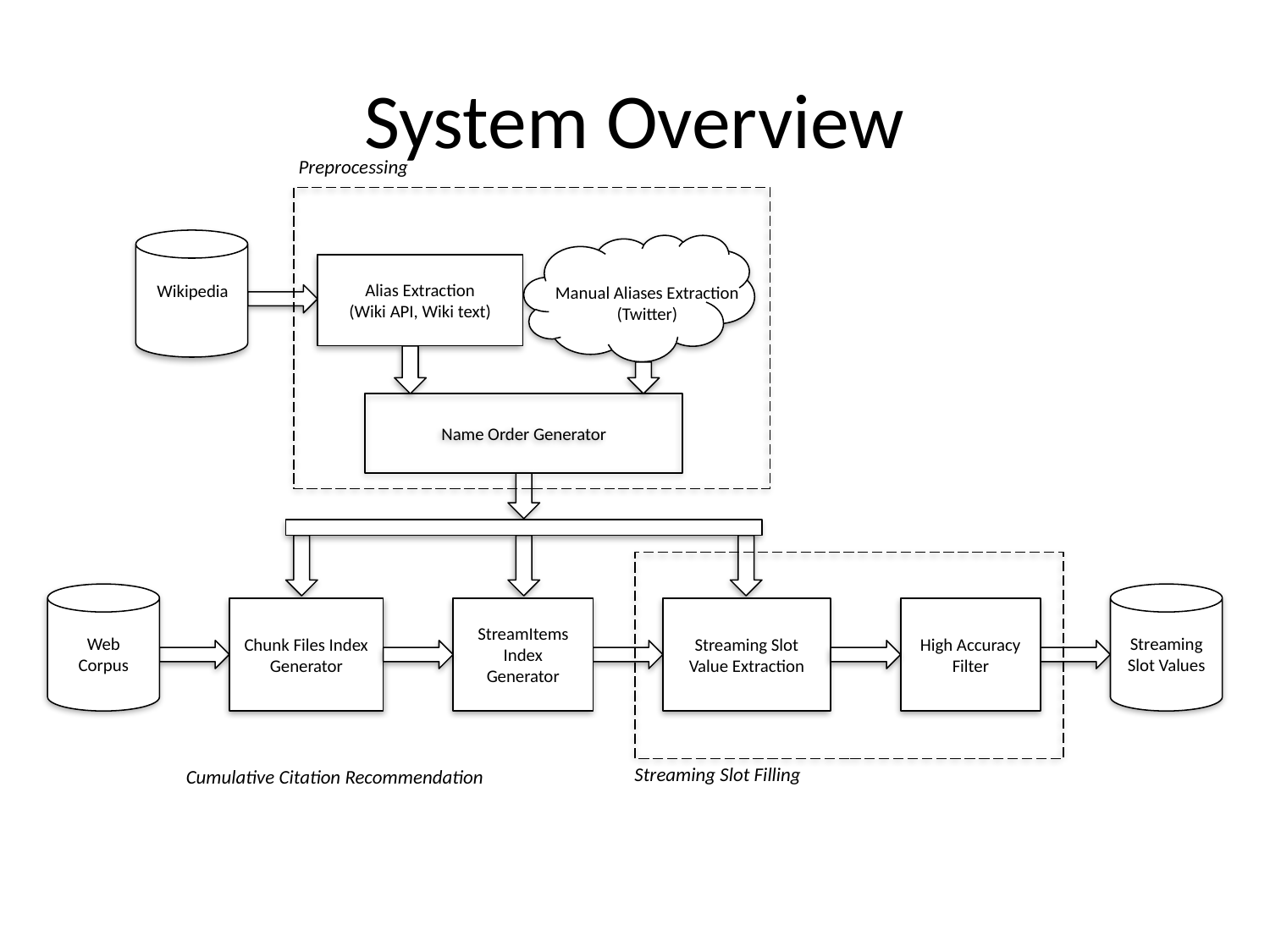

# System Overview
Preprocessing

Alias Extraction
(Wiki API, Wiki text)
Wikipedia
Manual Aliases Extraction (Twitter)

Name Order Generator

Chunk Files Index Generator
StreamItems Index Generator
Streaming Slot Value Extraction
High Accuracy Filter
Web Corpus
Streaming Slot Values

Streaming Slot Filling
Cumulative Citation Recommendation